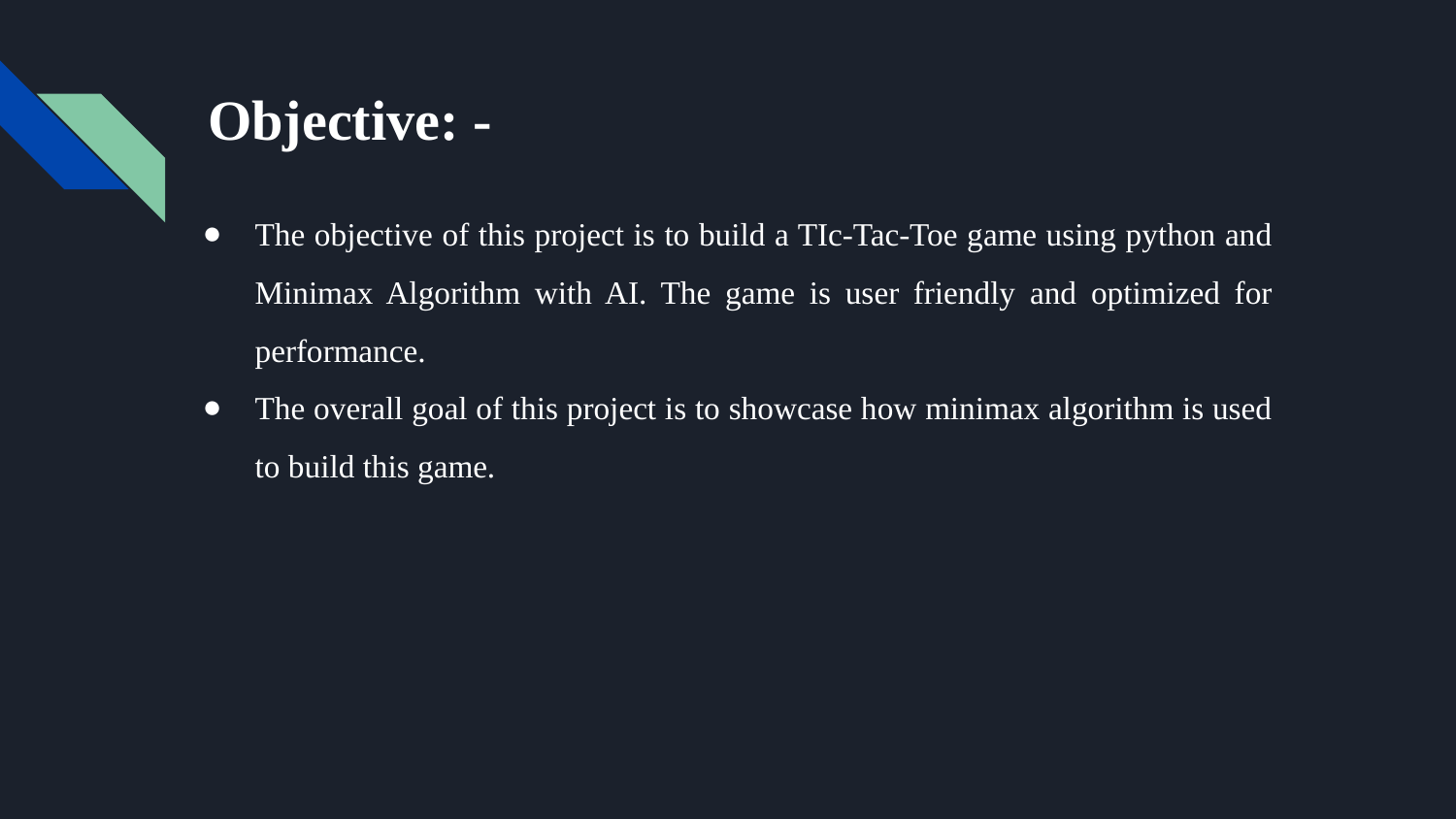

# Objective: -
The objective of this project is to build a TIc-Tac-Toe game using python and Minimax Algorithm with AI. The game is user friendly and optimized for performance.
The overall goal of this project is to showcase how minimax algorithm is used to build this game.